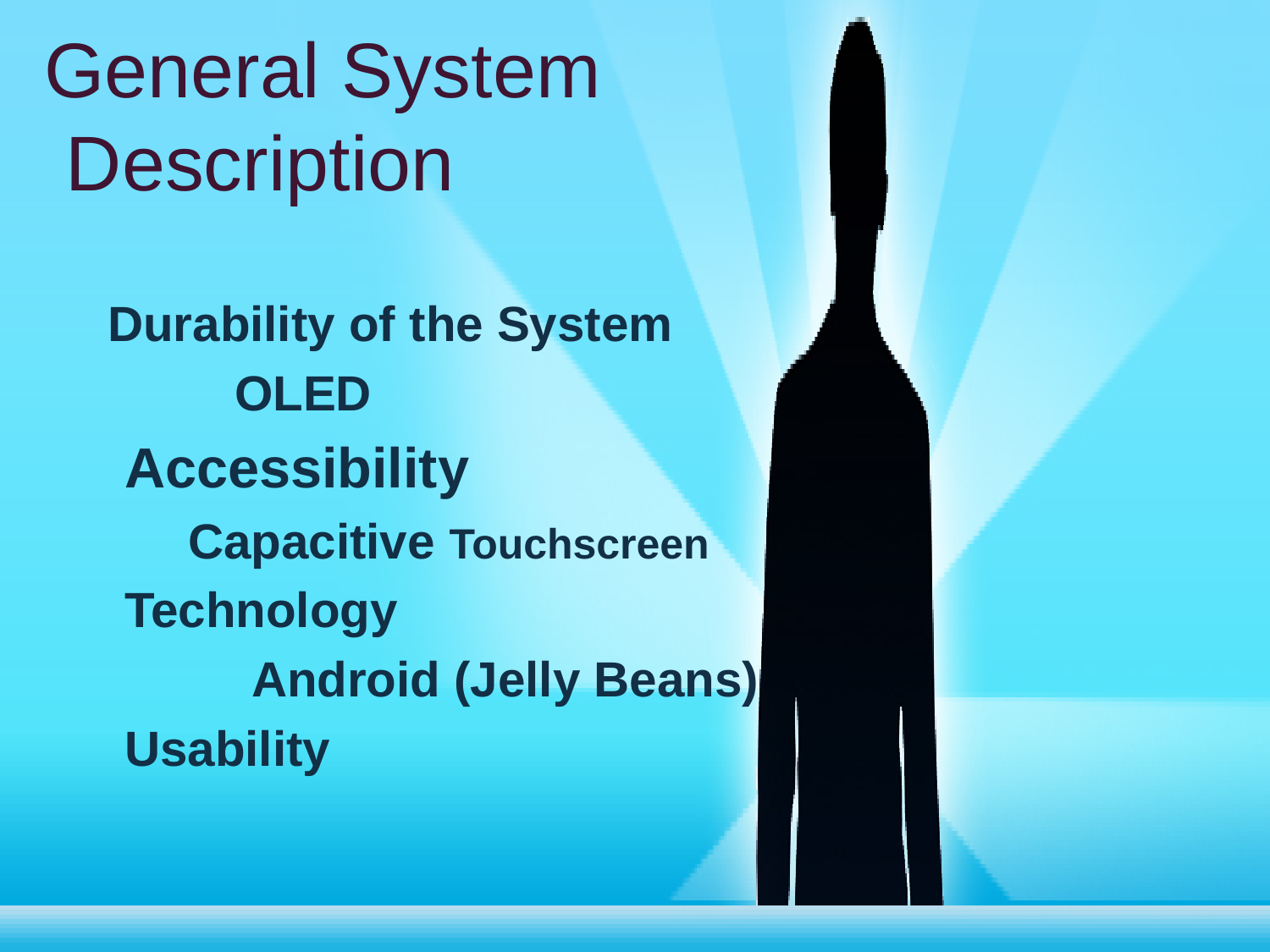

# General System Description
Durability of the System
	OLED
Accessibility
Capacitive Touchscreen
Technology
	Android (Jelly Beans)
Usability